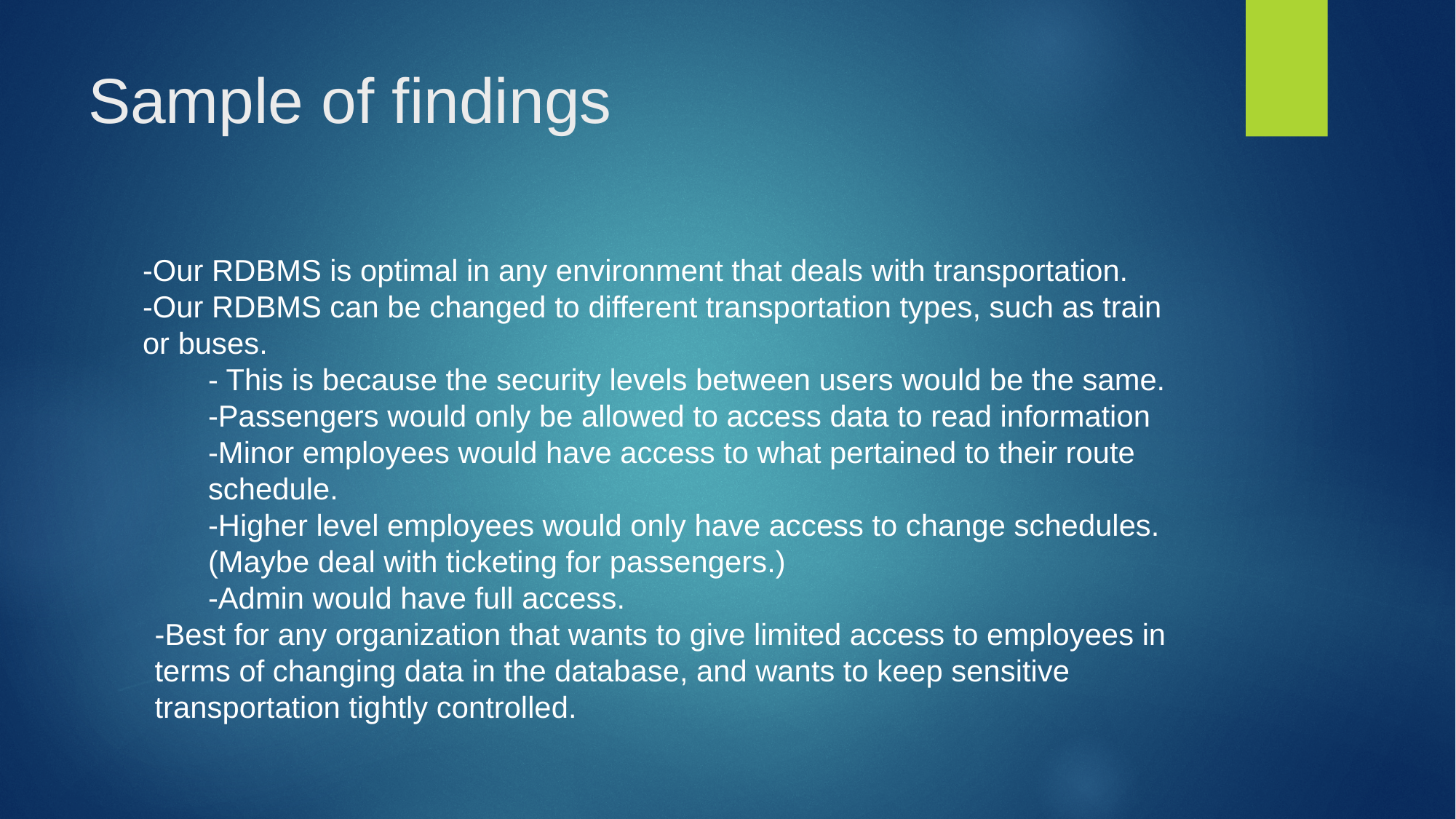

# Sample of findings
-Our RDBMS is optimal in any environment that deals with transportation.
-Our RDBMS can be changed to different transportation types, such as train or buses.
- This is because the security levels between users would be the same.
-Passengers would only be allowed to access data to read information
-Minor employees would have access to what pertained to their route schedule.
-Higher level employees would only have access to change schedules. (Maybe deal with ticketing for passengers.)
-Admin would have full access.
-Best for any organization that wants to give limited access to employees in terms of changing data in the database, and wants to keep sensitive transportation tightly controlled.